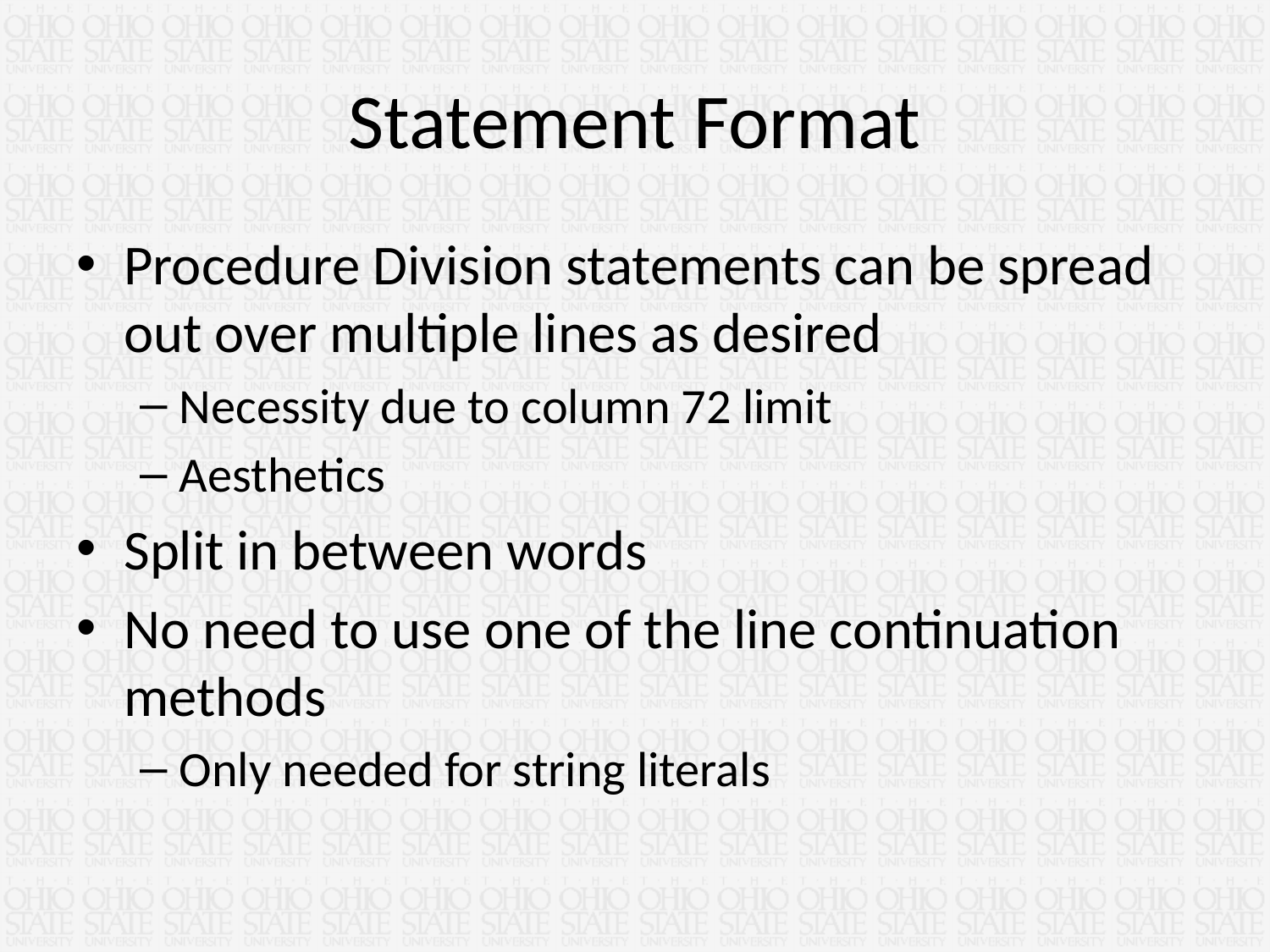

# Statement Format
Procedure Division statements can be spread out over multiple lines as desired
Necessity due to column 72 limit
Aesthetics
Split in between words
No need to use one of the line continuation methods
Only needed for string literals